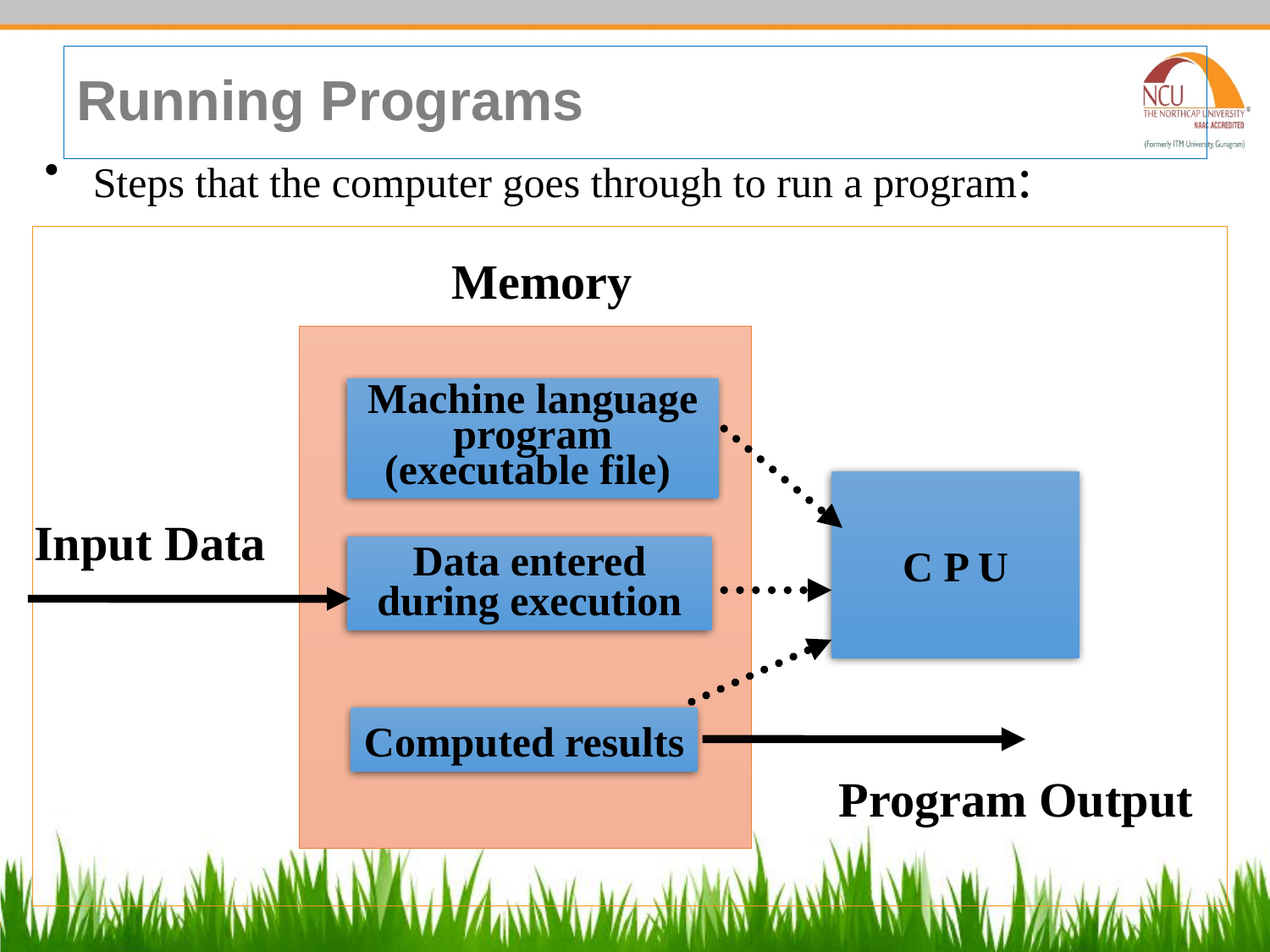

# Running Programs
Steps that the computer goes through to run a program:

Memory

Machine language program (executable file)

C P U

Input Data
Data entered during execution

Computed results

Program Output